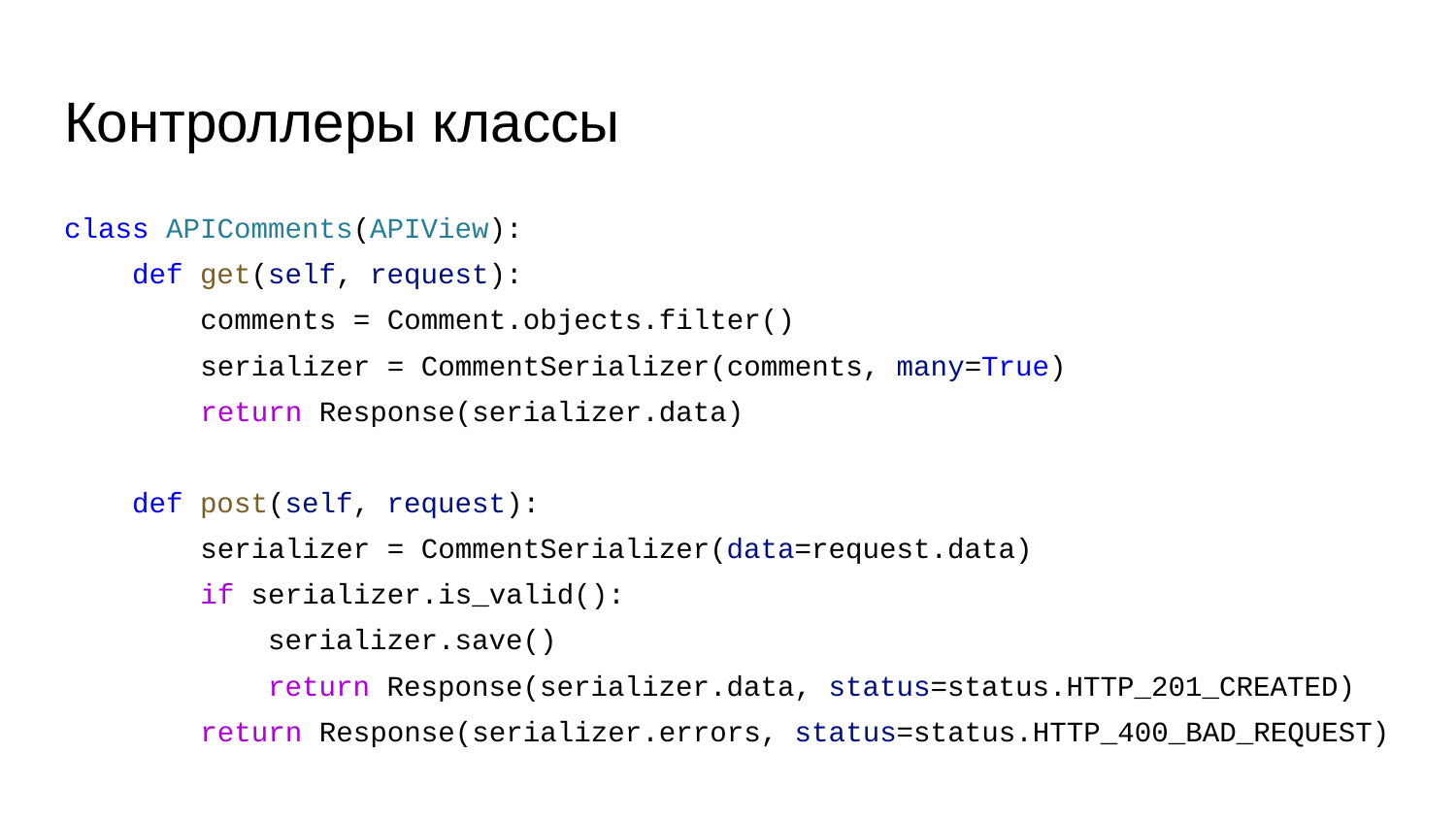

# Контроллеры классы
class APIComments(APIView):
    def get(self, request):
        comments = Comment.objects.filter()
        serializer = CommentSerializer(comments, many=True)
        return Response(serializer.data)

    def post(self, request):
        serializer = CommentSerializer(data=request.data)
        if serializer.is_valid():
            serializer.save()
            return Response(serializer.data, status=status.HTTP_201_CREATED)
        return Response(serializer.errors, status=status.HTTP_400_BAD_REQUEST)